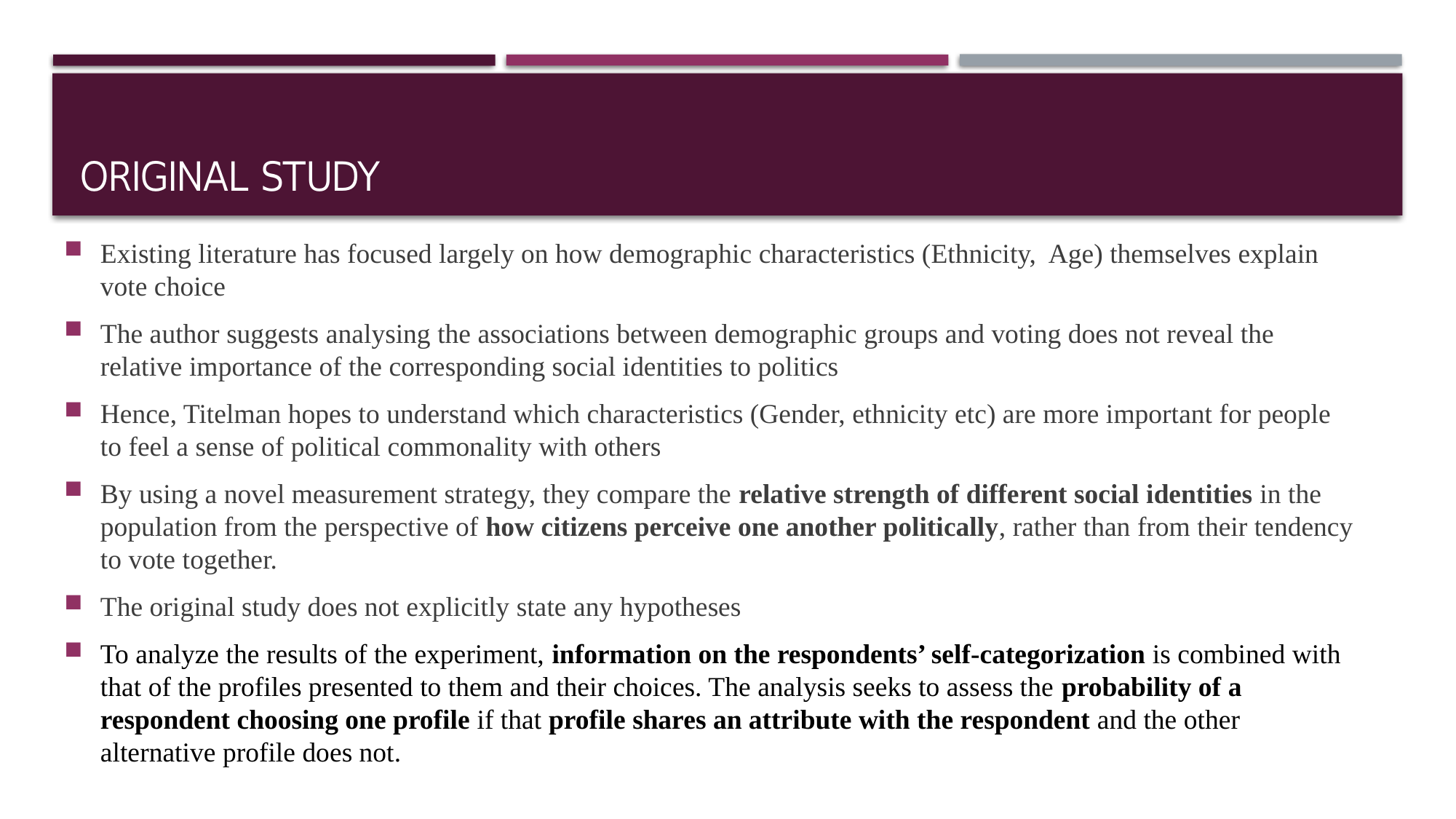

# Original study

Existing literature has focused largely on how demographic characteristics (Ethnicity,  Age) themselves explain vote choice
The author suggests analysing the associations between demographic groups and voting does not reveal the relative importance of the corresponding social identities to politics
Hence, Titelman hopes to understand which characteristics (Gender, ethnicity etc) are more important for people to feel a sense of political commonality with others
By using a novel measurement strategy, they compare the relative strength of different social identities in the population from the perspective of how citizens perceive one another politically, rather than from their tendency to vote together.
The original study does not explicitly state any hypotheses
To analyze the results of the experiment, information on the respondents’ self-categorization is combined with that of the profiles presented to them and their choices. The analysis seeks to assess the probability of a respondent choosing one profile if that profile shares an attribute with the respondent and the other alternative profile does not.